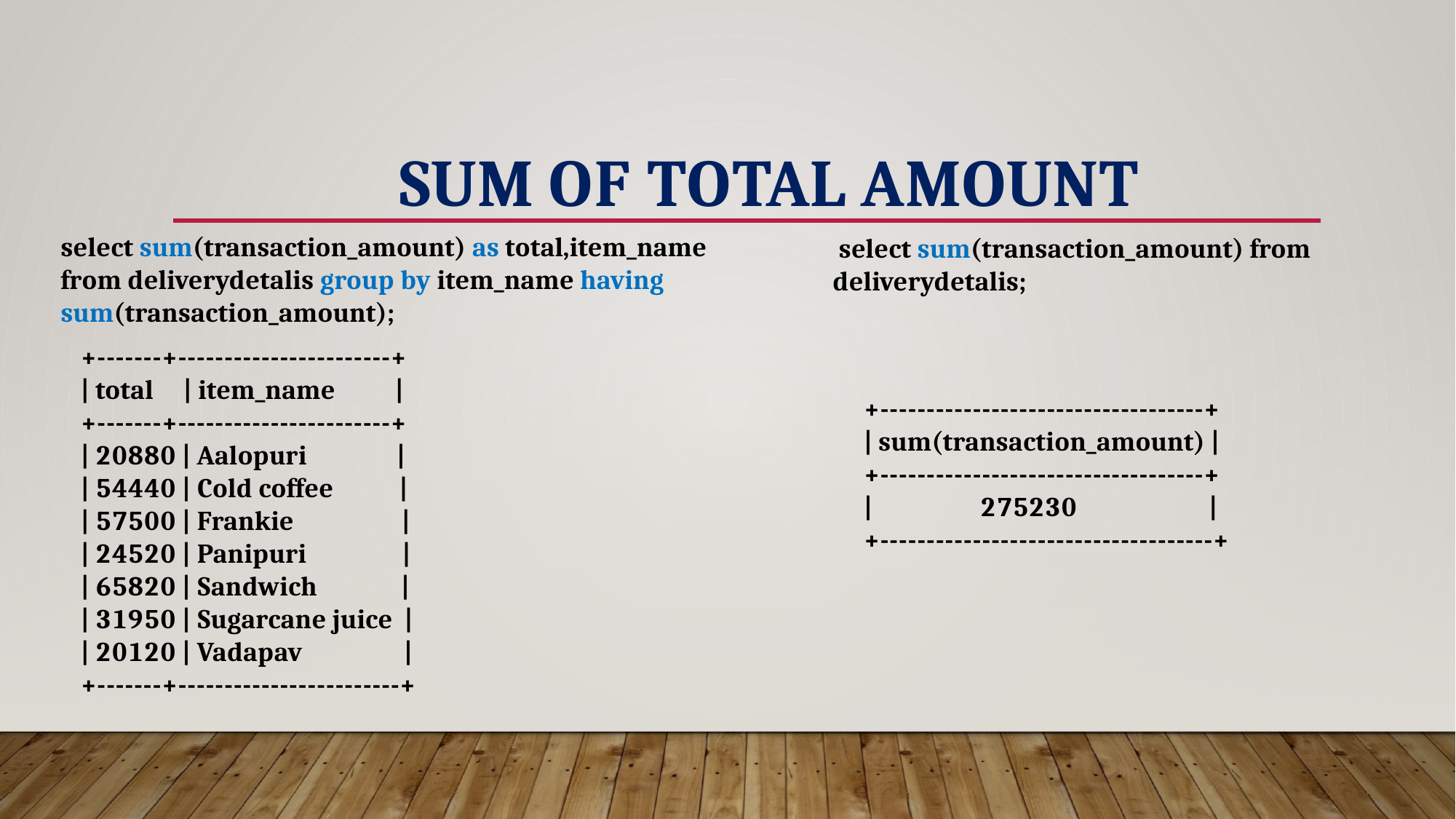

# SUM OF TOTAL AMOUNT
select sum(transaction_amount) as total,item_name from deliverydetalis group by item_name having sum(transaction_amount);
 select sum(transaction_amount) from deliverydetalis;
+-------+-----------------------+
| total     | item_name          |
+-------+-----------------------+
| 20880 | Aalopuri               |
| 54440 | Cold coffee           |
| 57500 | Frankie                  |
| 24520 | Panipuri                |
| 65820 | Sandwich              |
| 31950 | Sugarcane juice  |
| 20120 | Vadapav                 |
+-------+------------------------+

+-----------------------------------+
| sum(transaction_amount) |
+-----------------------------------+
|                  275230                      |
+------------------------------------+